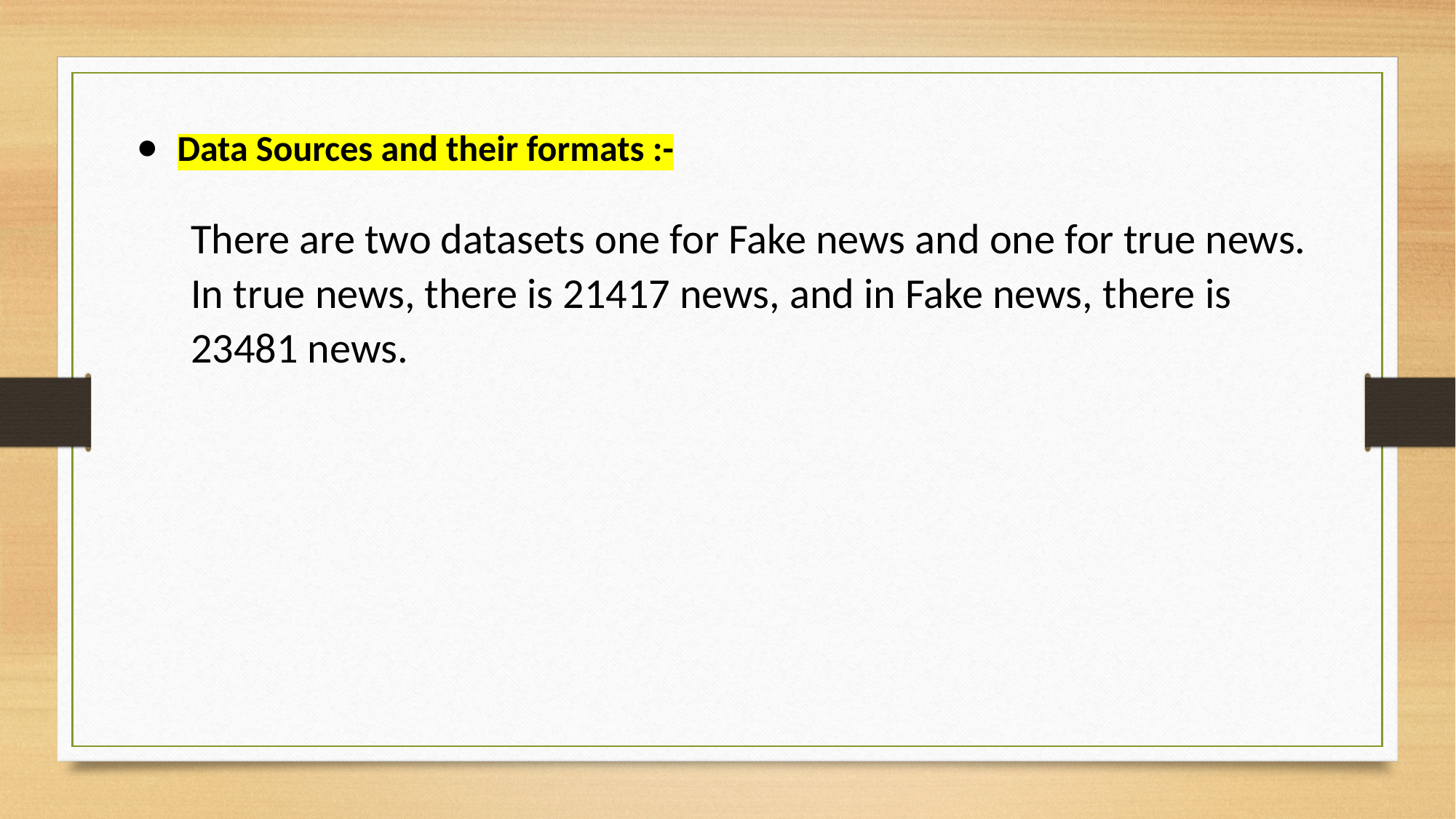

Data Sources and their formats :-
There are two datasets one for Fake news and one for true news. In true news, there is 21417 news, and in Fake news, there is 23481 news.